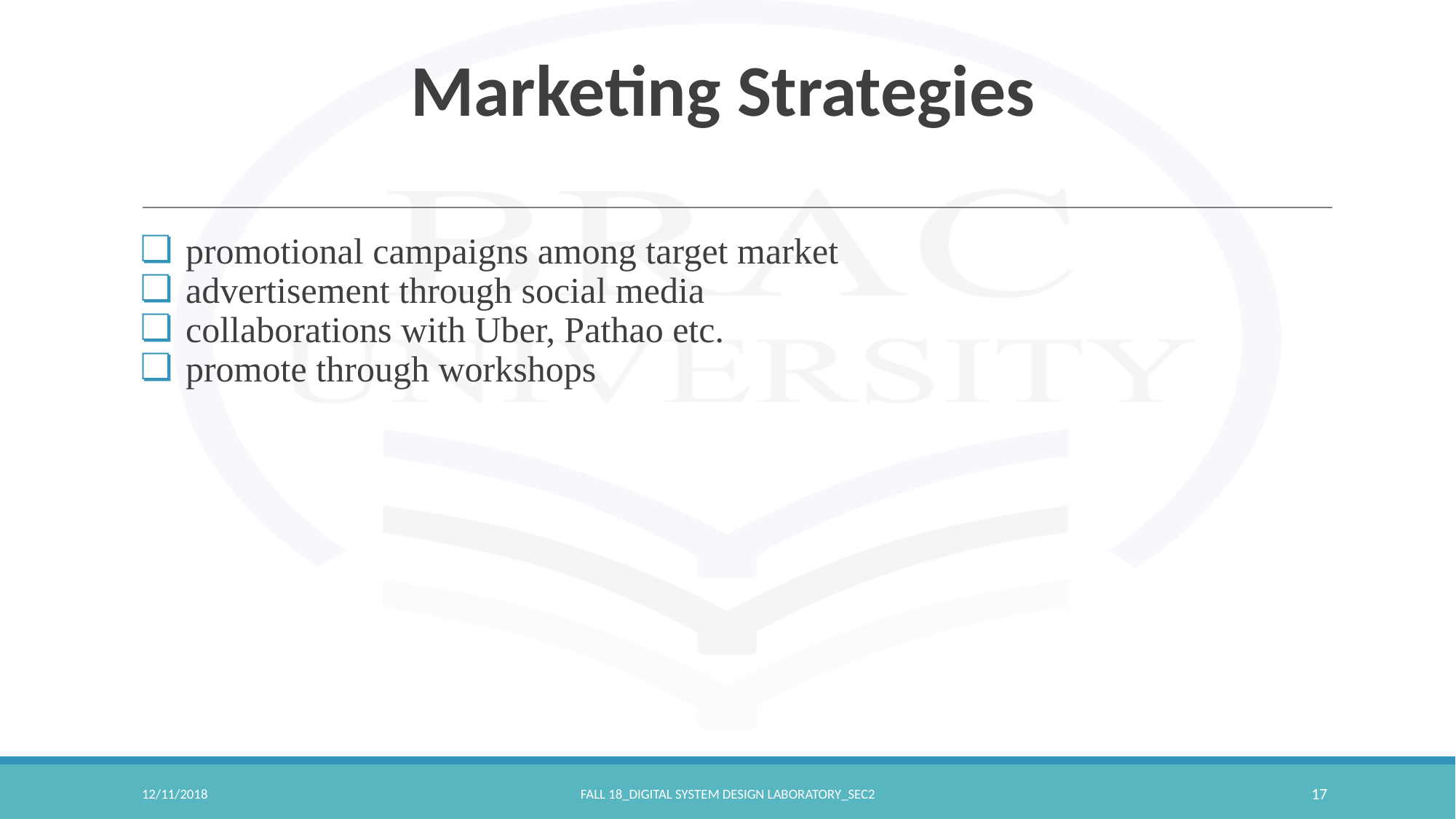

# Marketing Strategies

promotional campaigns among target market
advertisement through social media
collaborations with Uber, Pathao etc.
promote through workshops
12/11/2018
FALL 18_DIGITAL SYSTEM DESIGN LABORATORY_SEC2
17